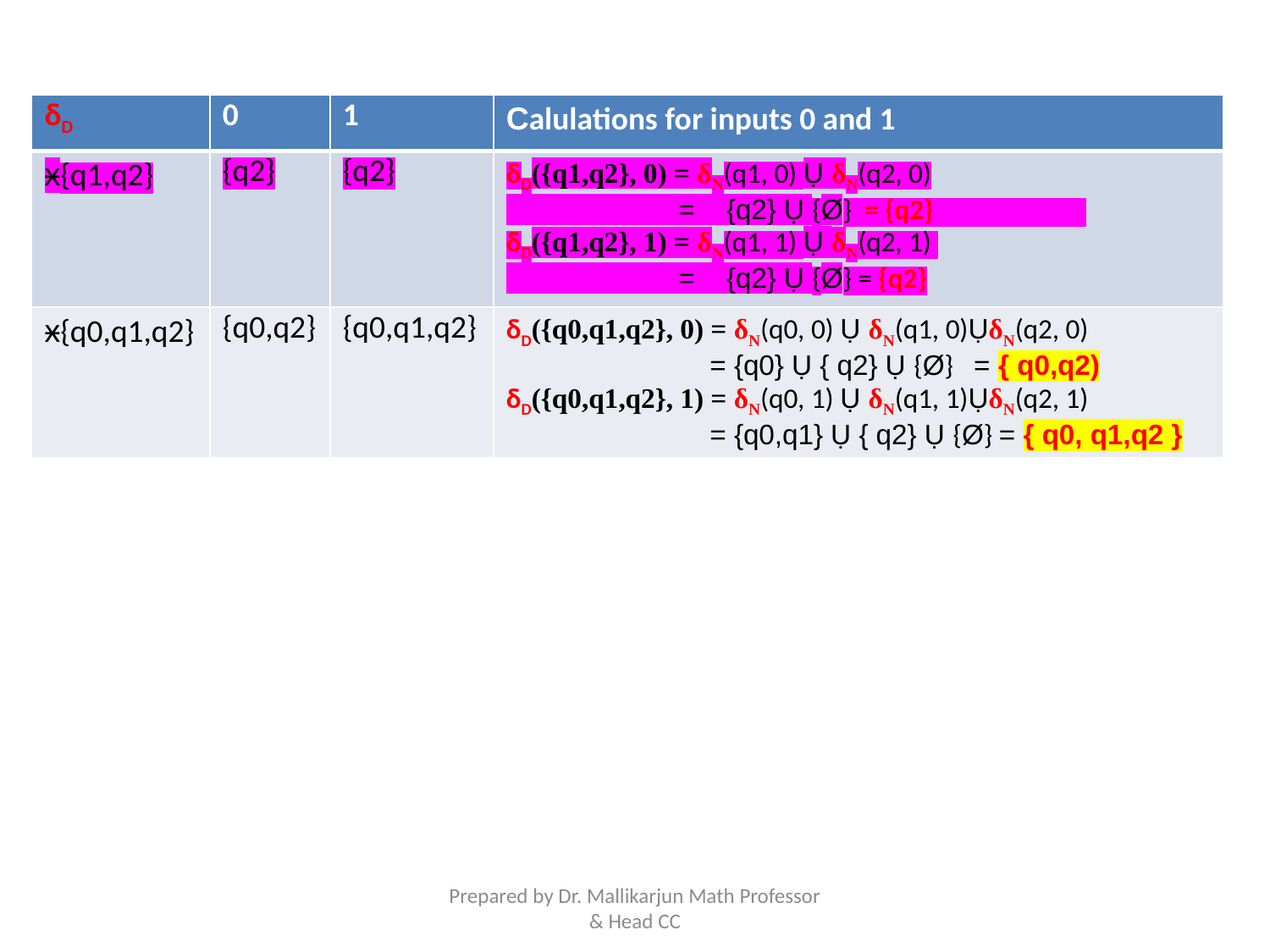

| δD | 0 | 1 | Calulations for inputs 0 and 1 |
| --- | --- | --- | --- |
| ӿ{q1,q2} | {q2} | {q2} | δD({q1,q2}, 0) = δN(q1, 0) Ụ δN(q2, 0) = {q2} Ụ {Ø} = {q2} δD({q1,q2}, 1) = δN(q1, 1) Ụ δN(q2, 1) = {q2} Ụ {Ø} = {q2} |
| ӿ{q0,q1,q2} | {q0,q2} | {q0,q1,q2} | δD({q0,q1,q2}, 0) = δN(q0, 0) Ụ δN(q1, 0)ỤδN(q2, 0) = {q0} Ụ { q2} Ụ {Ø} = { q0,q2) δD({q0,q1,q2}, 1) = δN(q0, 1) Ụ δN(q1, 1)ỤδN(q2, 1) = {q0,q1} Ụ { q2} Ụ {Ø} = { q0, q1,q2 } |
Prepared by Dr. Mallikarjun Math Professor & Head CC